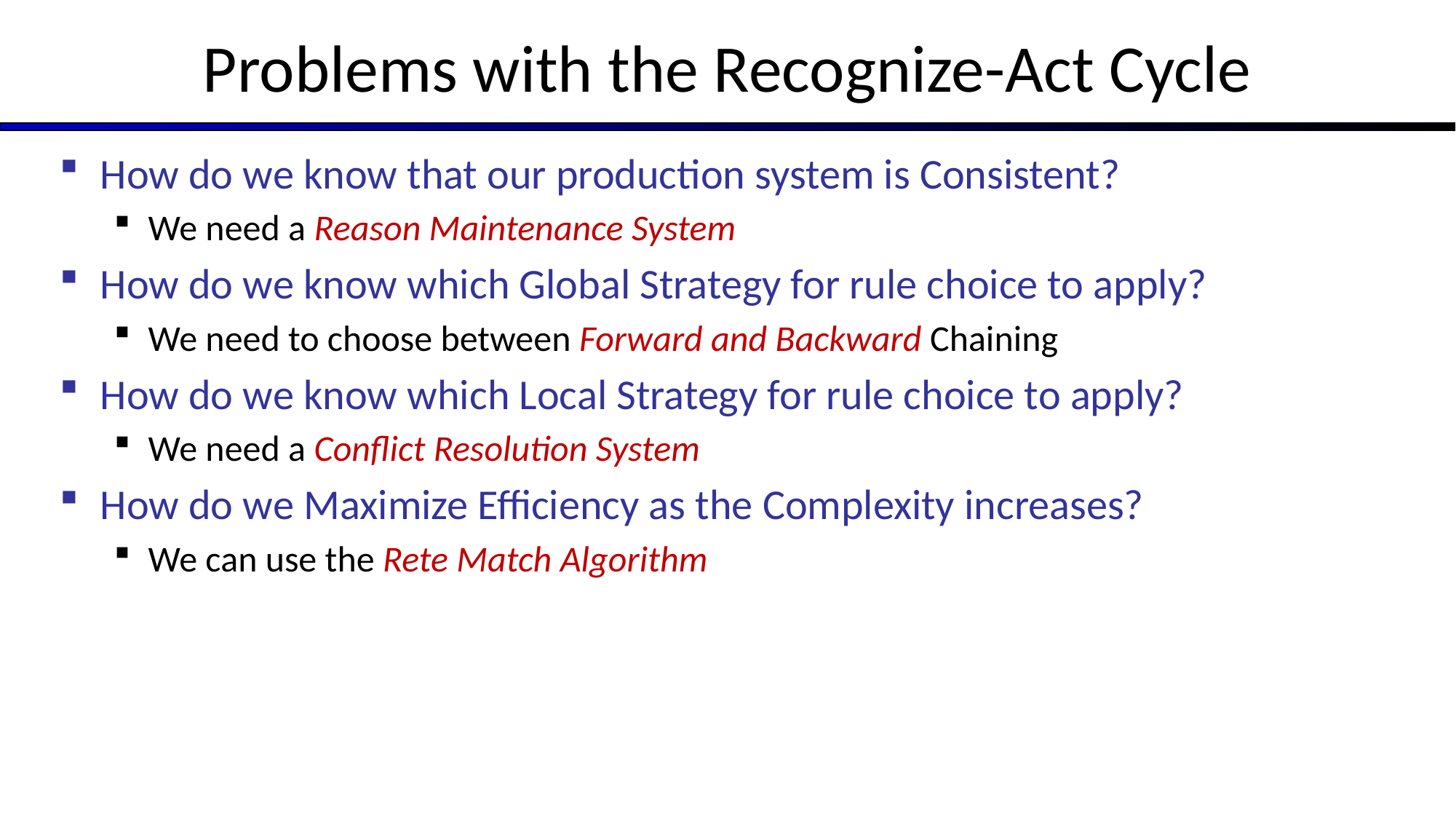

# Problems with the Recognize-Act Cycle
How do we know that our production system is Consistent?
We need a Reason Maintenance System
How do we know which Global Strategy for rule choice to apply?
We need to choose between Forward and Backward Chaining
How do we know which Local Strategy for rule choice to apply?
We need a Conflict Resolution System
How do we Maximize Efficiency as the Complexity increases?
We can use the Rete Match Algorithm